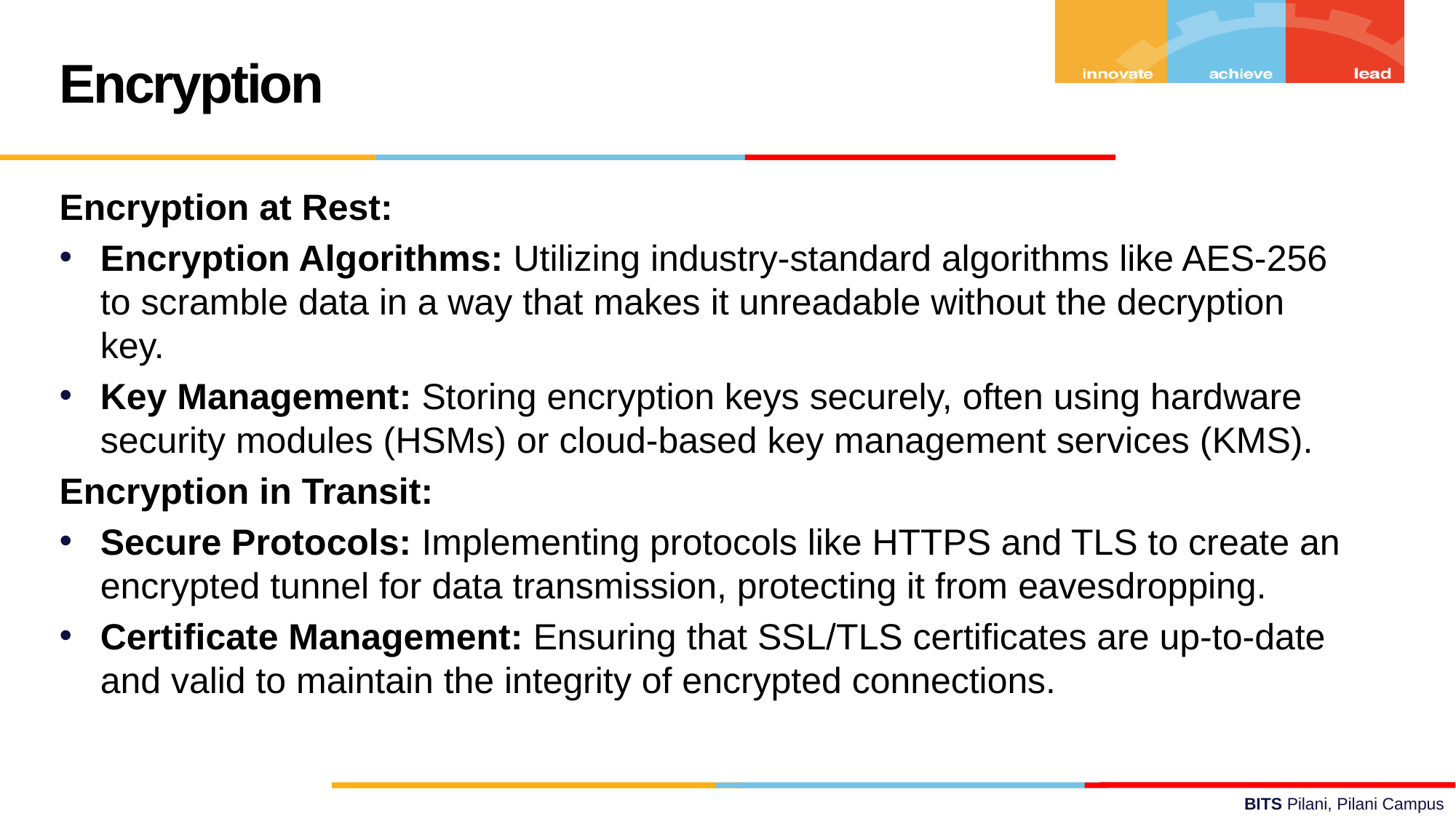

Encryption
Encryption at Rest:
Encryption Algorithms: Utilizing industry-standard algorithms like AES-256 to scramble data in a way that makes it unreadable without the decryption key.
Key Management: Storing encryption keys securely, often using hardware security modules (HSMs) or cloud-based key management services (KMS).
Encryption in Transit:
Secure Protocols: Implementing protocols like HTTPS and TLS to create an encrypted tunnel for data transmission, protecting it from eavesdropping.
Certificate Management: Ensuring that SSL/TLS certificates are up-to-date and valid to maintain the integrity of encrypted connections.